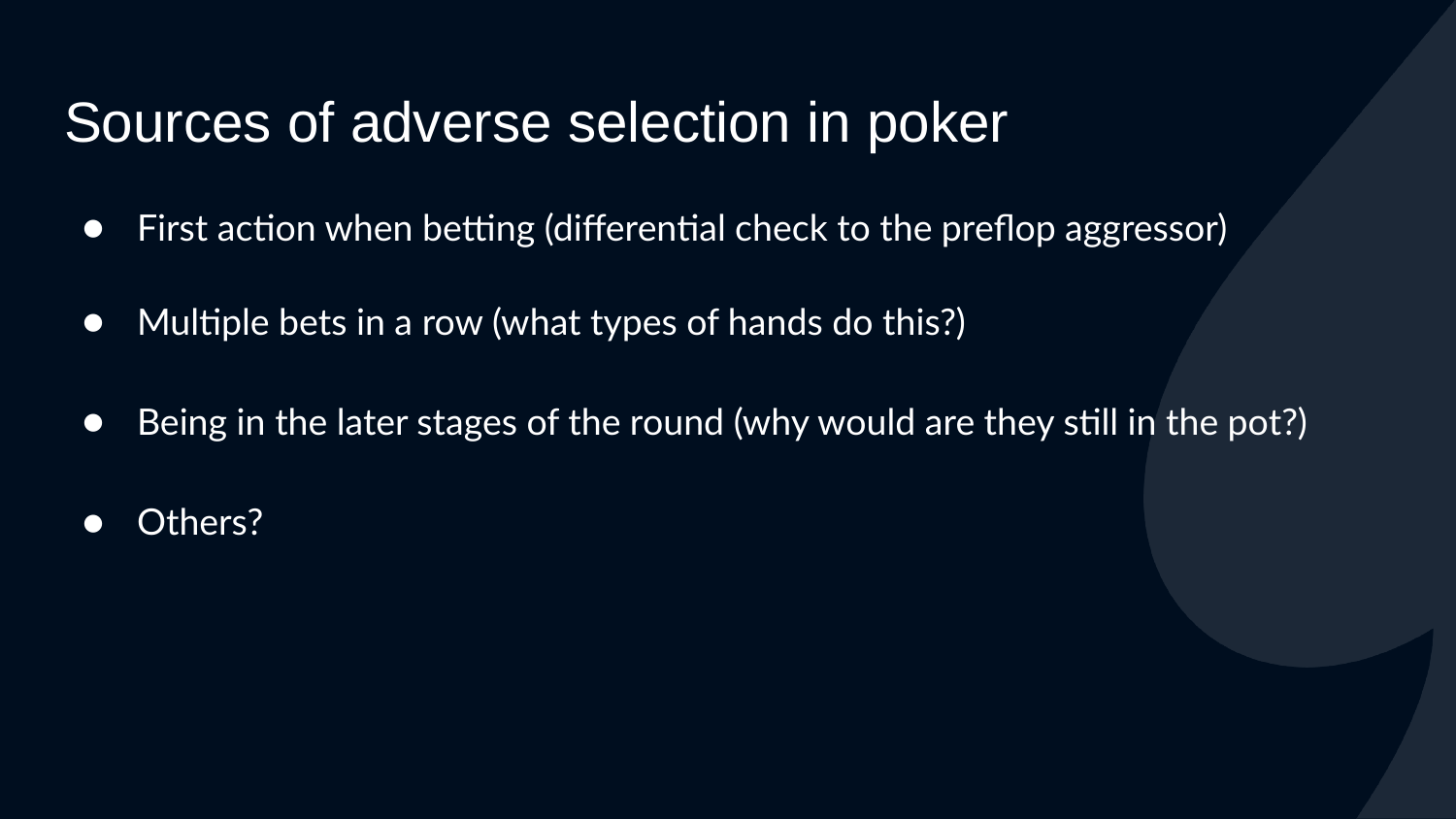

# Sources of adverse selection in poker
First action when betting (differential check to the preflop aggressor)
Multiple bets in a row (what types of hands do this?)
Being in the later stages of the round (why would are they still in the pot?)
Others?